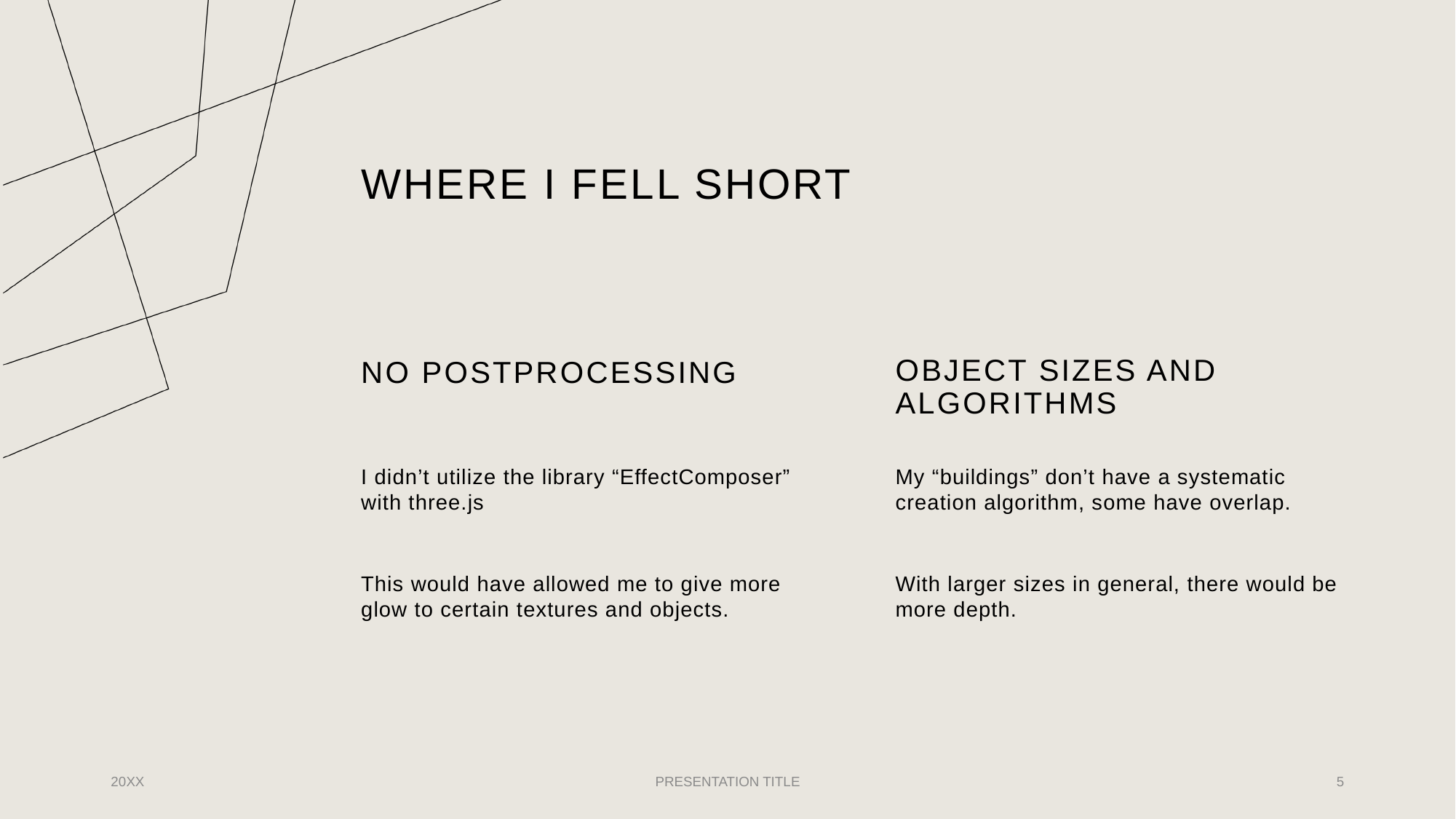

# Where I fell Short
NO POSTPROCESSING
OBJECT SIZES AND ALGORITHMS
I didn’t utilize the library “EffectComposer” with three.js

This would have allowed me to give more glow to certain textures and objects.
My “buildings” don’t have a systematic creation algorithm, some have overlap.

With larger sizes in general, there would be more depth.​
20XX
PRESENTATION TITLE
5